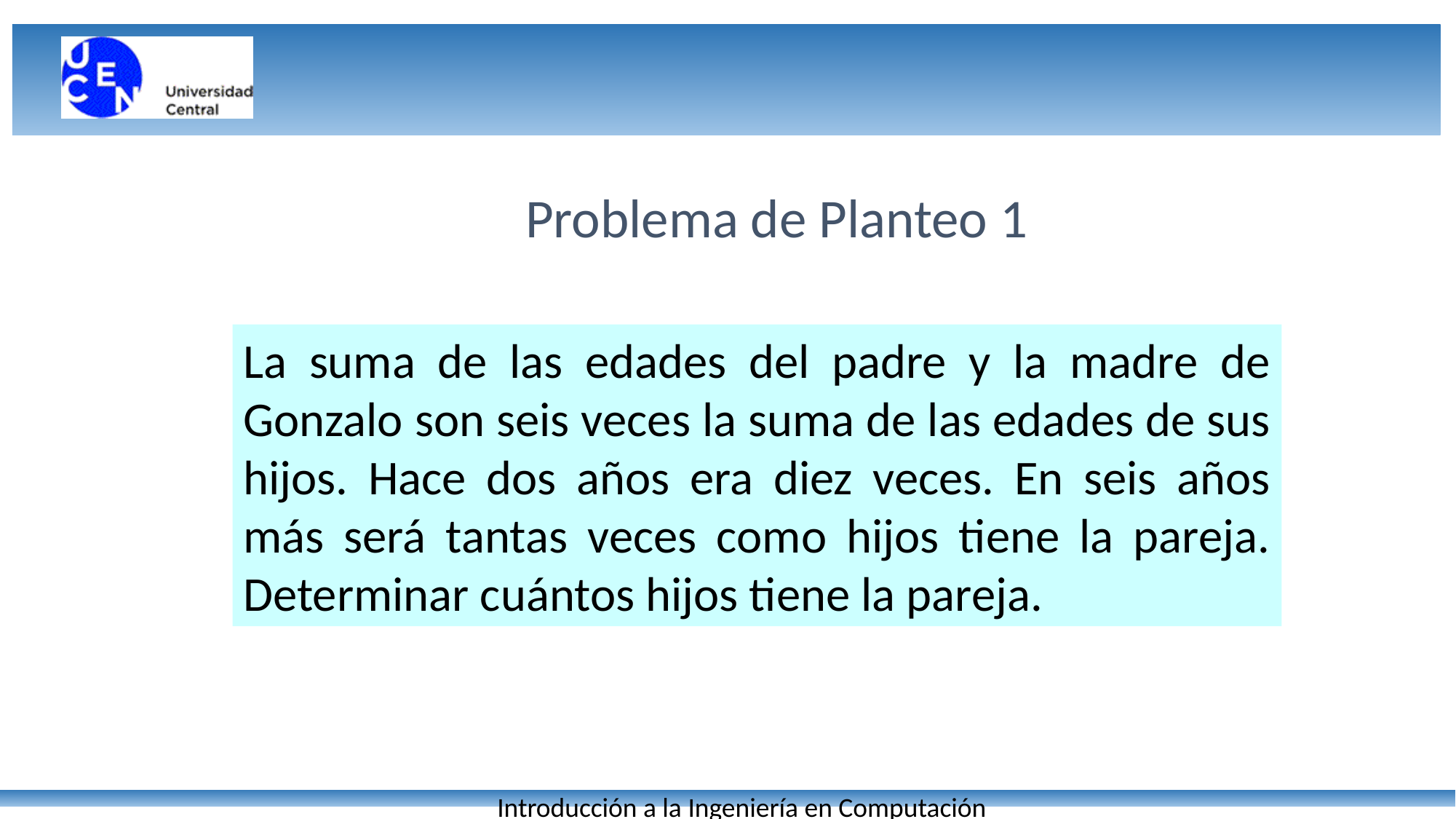

# Problema de Planteo 1
La suma de las edades del padre y la madre de Gonzalo son seis veces la suma de las edades de sus hijos. Hace dos años era diez veces. En seis años más será tantas veces como hijos tiene la pareja. Determinar cuántos hijos tiene la pareja.